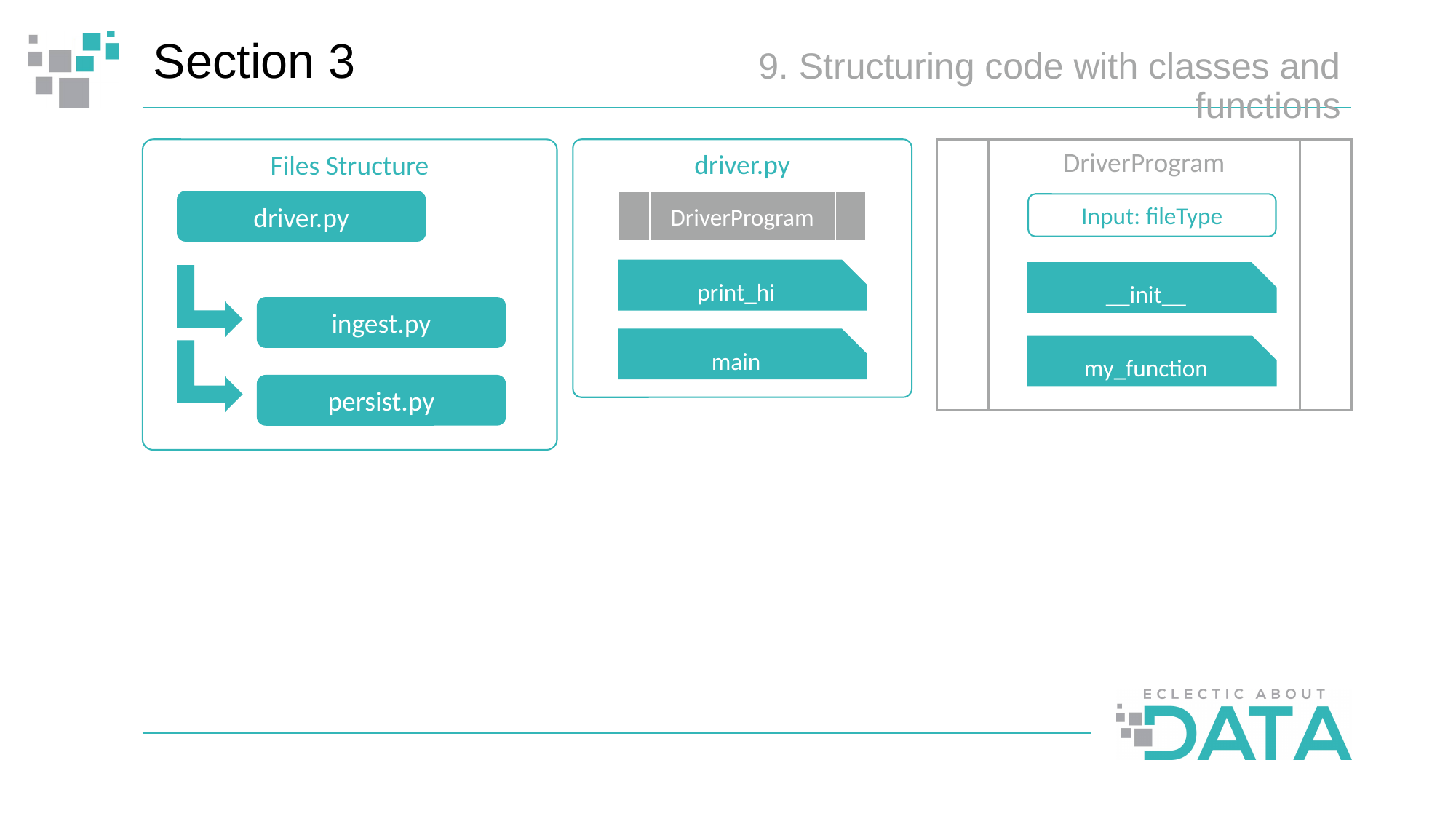

# Section 3
9. Structuring code with classes and functions
Files Structure
driver.py
DriverProgram
DriverProgram
driver.py
Input: fileType
print_hi
__init__

ingest.py
main
my_function

persist.py